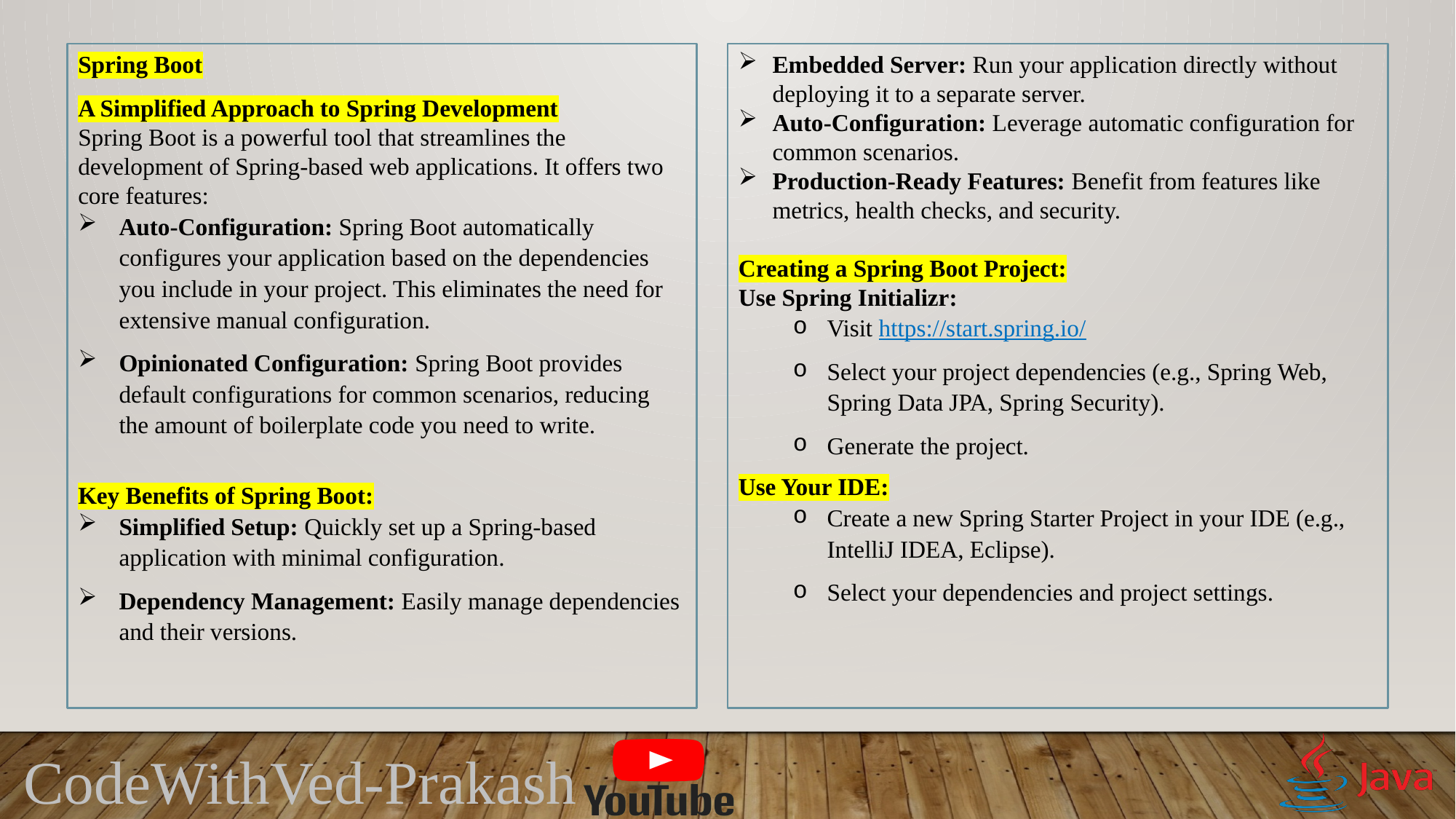

Spring Boot
A Simplified Approach to Spring Development
Spring Boot is a powerful tool that streamlines the development of Spring-based web applications. It offers two core features:
Auto-Configuration: Spring Boot automatically configures your application based on the dependencies you include in your project. This eliminates the need for extensive manual configuration.
Opinionated Configuration: Spring Boot provides default configurations for common scenarios, reducing the amount of boilerplate code you need to write.
Key Benefits of Spring Boot:
Simplified Setup: Quickly set up a Spring-based application with minimal configuration.
Dependency Management: Easily manage dependencies and their versions.
Embedded Server: Run your application directly without deploying it to a separate server.
Auto-Configuration: Leverage automatic configuration for common scenarios.
Production-Ready Features: Benefit from features like metrics, health checks, and security.

Creating a Spring Boot Project:
Use Spring Initializr:
Visit https://start.spring.io/
Select your project dependencies (e.g., Spring Web, Spring Data JPA, Spring Security).
Generate the project.
Use Your IDE:
Create a new Spring Starter Project in your IDE (e.g., IntelliJ IDEA, Eclipse).
Select your dependencies and project settings.